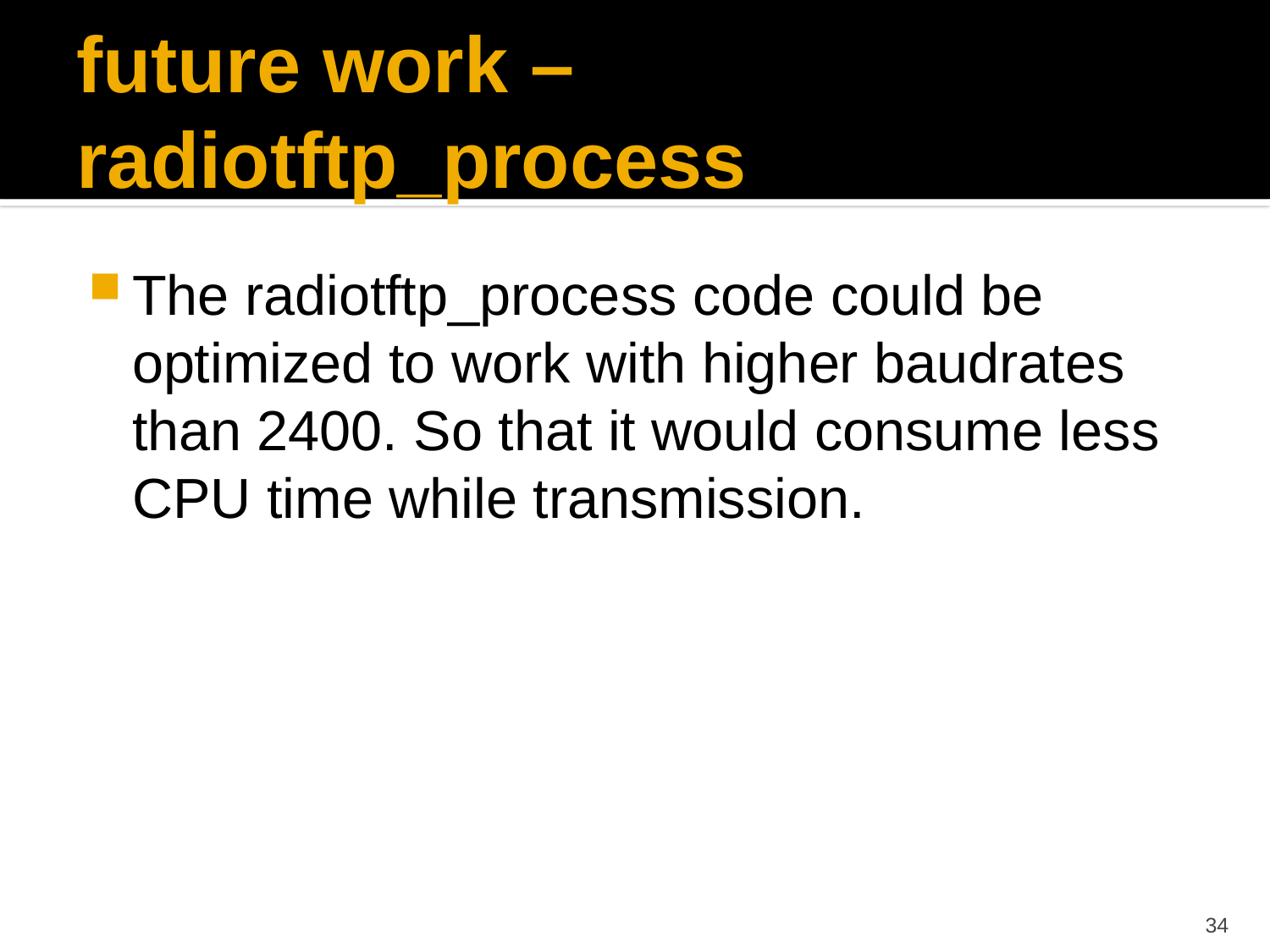

# future work – radiotftp_process
The radiotftp_process code could be optimized to work with higher baudrates than 2400. So that it would consume less CPU time while transmission.
34